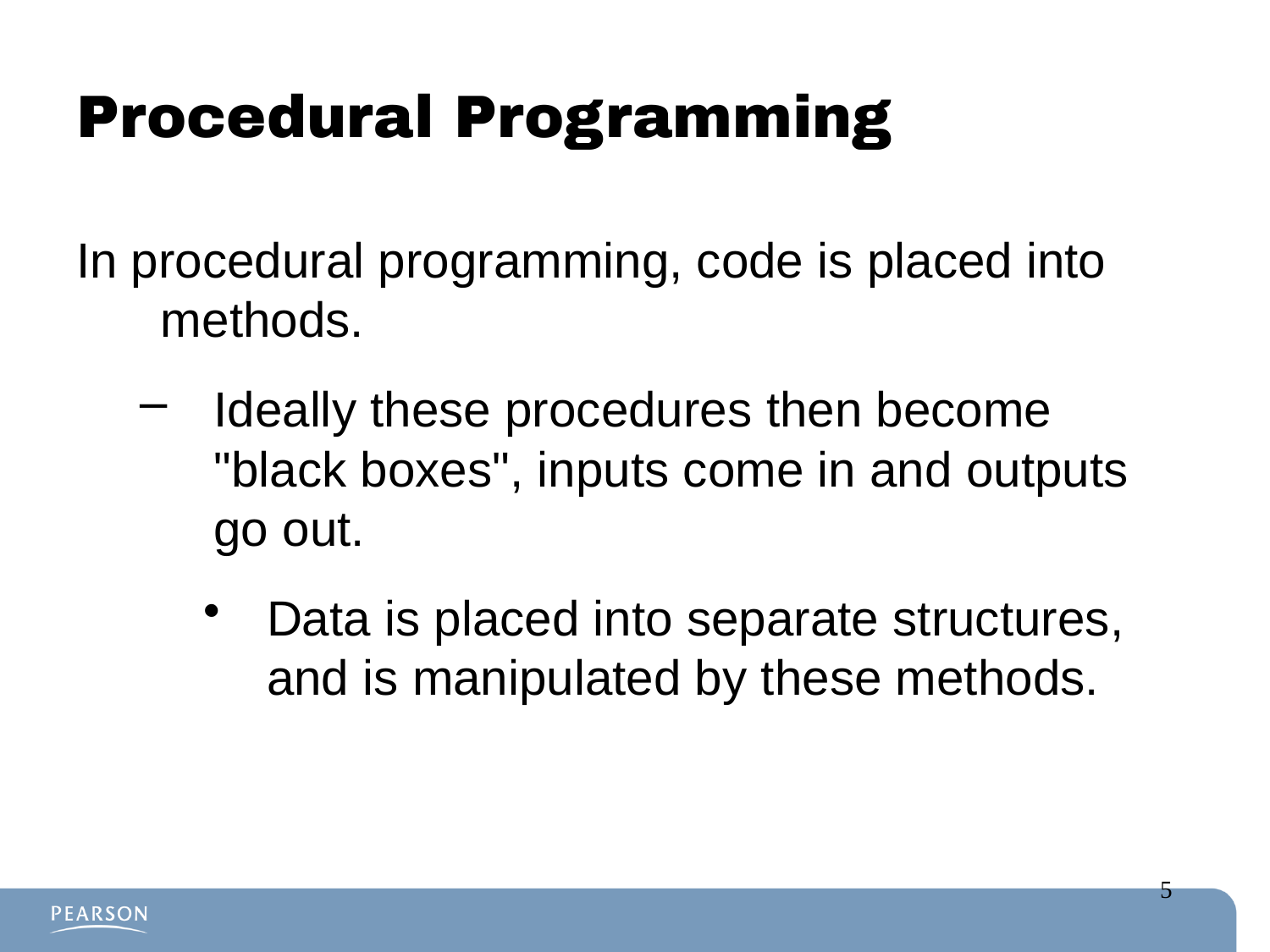

# Procedural Programming
In procedural programming, code is placed into methods.
Ideally these procedures then become "black boxes", inputs come in and outputs go out.
Data is placed into separate structures, and is manipulated by these methods.

5